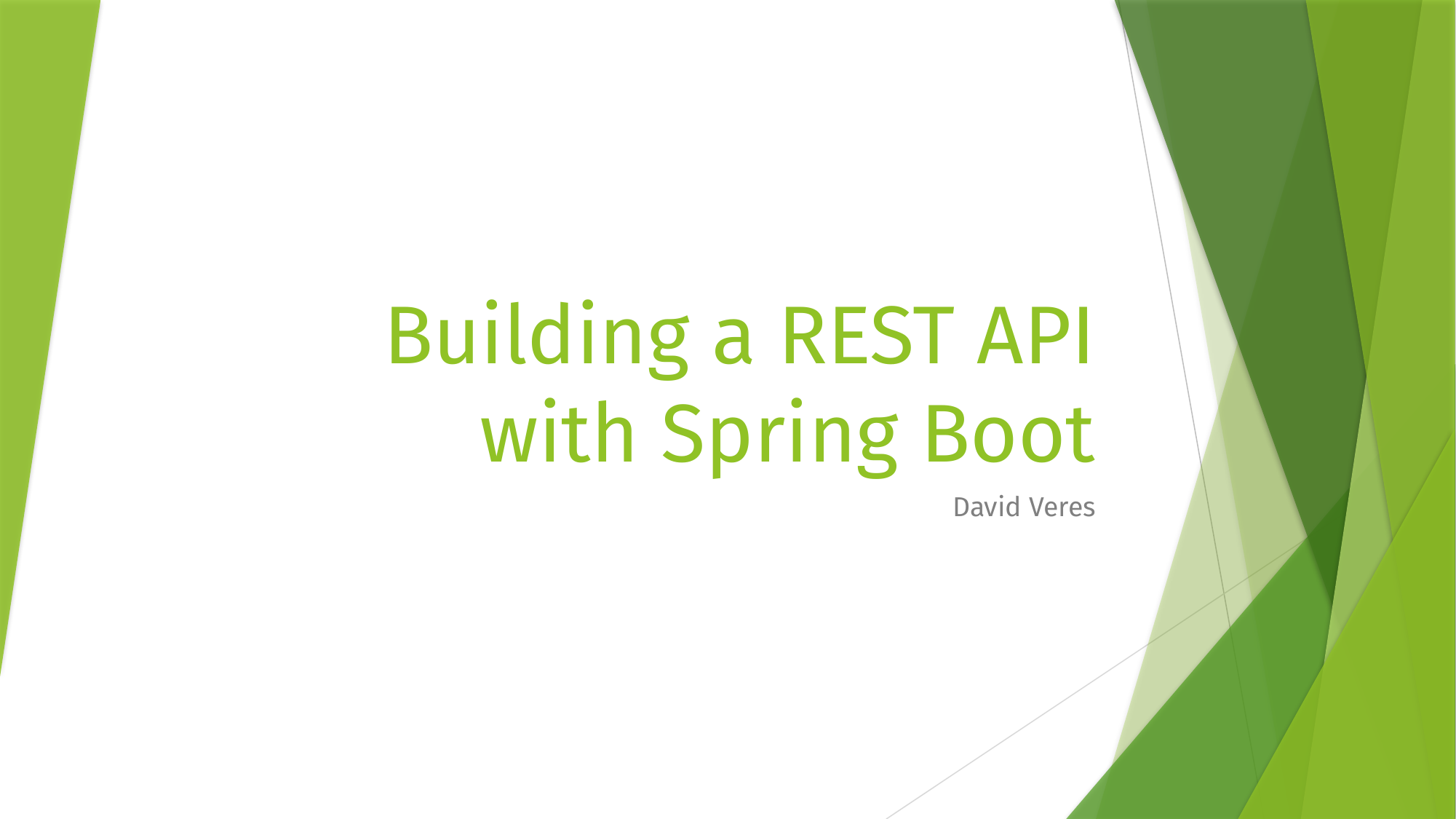

# Building a REST API with Spring Boot
David Veres